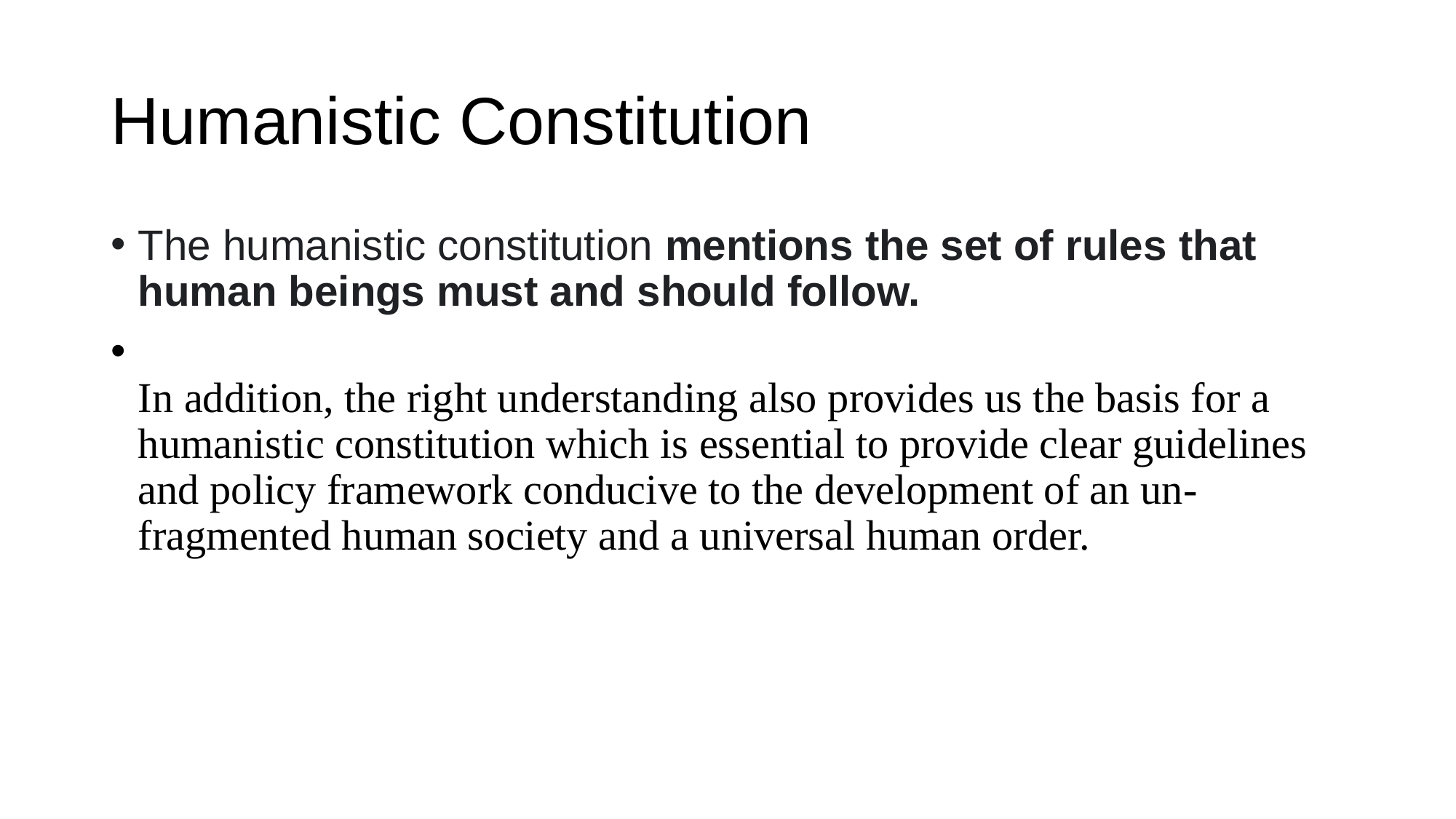

# Humanistic Constitution
The humanistic constitution mentions the set of rules that human beings must and should follow.
In addition, the right understanding also provides us the basis for a humanistic constitution which is essential to provide clear guidelines and policy framework conducive to the development of an un-fragmented human society and a universal human order.